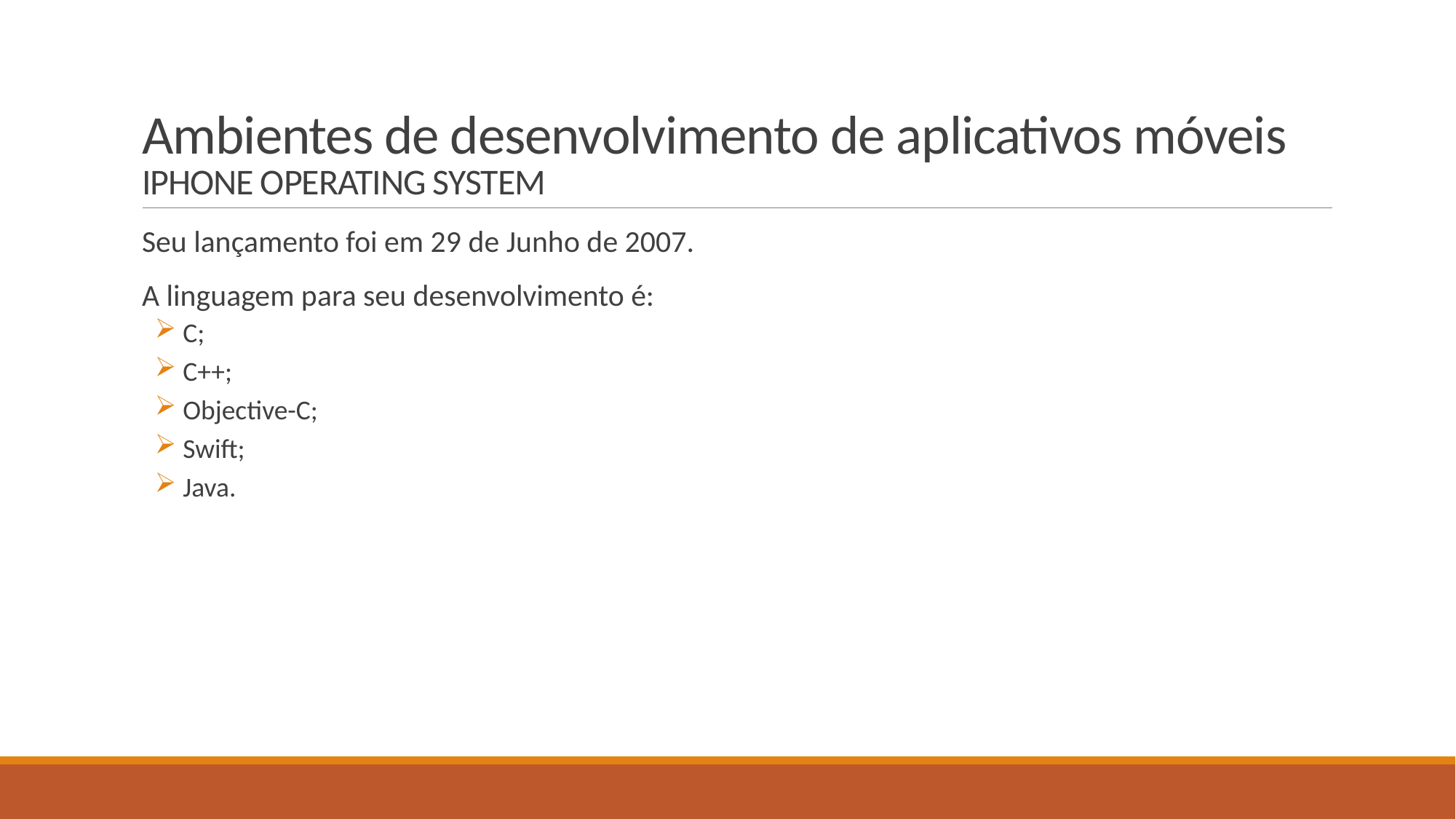

# Ambientes de desenvolvimento de aplicativos móveis IPHONE OPERATING SYSTEM
Seu lançamento foi em 29 de Junho de 2007.
A linguagem para seu desenvolvimento é:
 C;
 C++;
 Objective-C;
 Swift;
 Java.